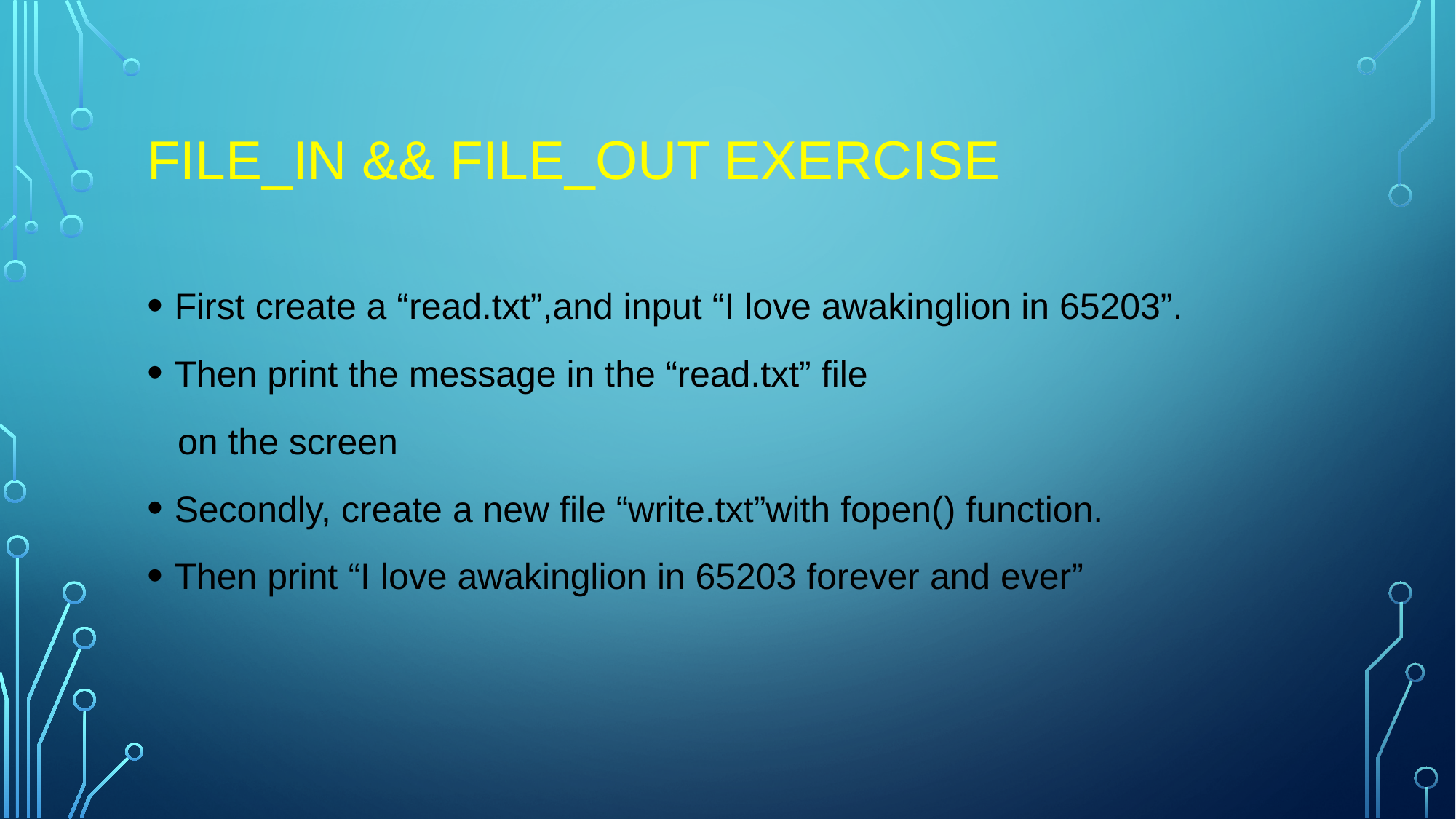

# File_in && file_out exercise
First create a “read.txt”,and input “I love awakinglion in 65203”.
Then print the message in the “read.txt” file
   on the screen
Secondly, create a new file “write.txt”with fopen() function.
Then print “I love awakinglion in 65203 forever and ever”